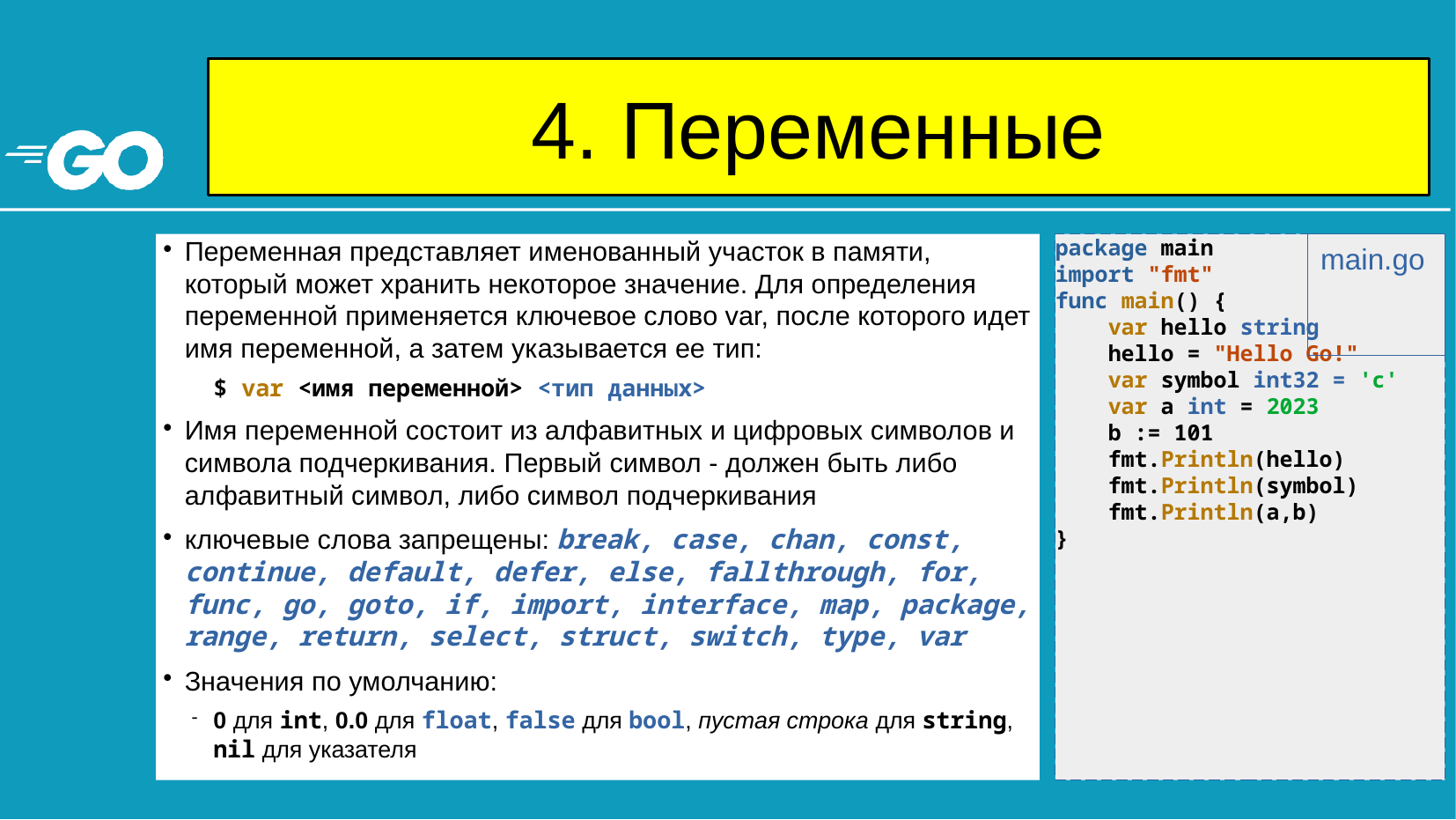

4. Переменные
# Переменная представляет именованный участок в памяти, который может хранить некоторое значение. Для определения переменной применяется ключевое слово var, после которого идет имя переменной, а затем указывается ее тип:
$ var <имя переменной> <тип данных>
Имя переменной состоит из алфавитных и цифровых символов и символа подчеркивания. Первый символ - должен быть либо алфавитный символ, либо символ подчеркивания
ключевые слова запрещены: break, case, chan, const, continue, default, defer, else, fallthrough, for, func, go, goto, if, import, interface, map, package, range, return, select, struct, switch, type, var
Значения по умолчанию:
0 для int, 0.0 для float, false для bool, пустая строка для string, nil для указателя
package main
import "fmt"
func main() {
    var hello string
    hello = "Hello Go!"
    var symbol int32 = 'c'
    var a int = 2023
    b := 101
    fmt.Println(hello)
    fmt.Println(symbol)
    fmt.Println(a,b)
}

main.go